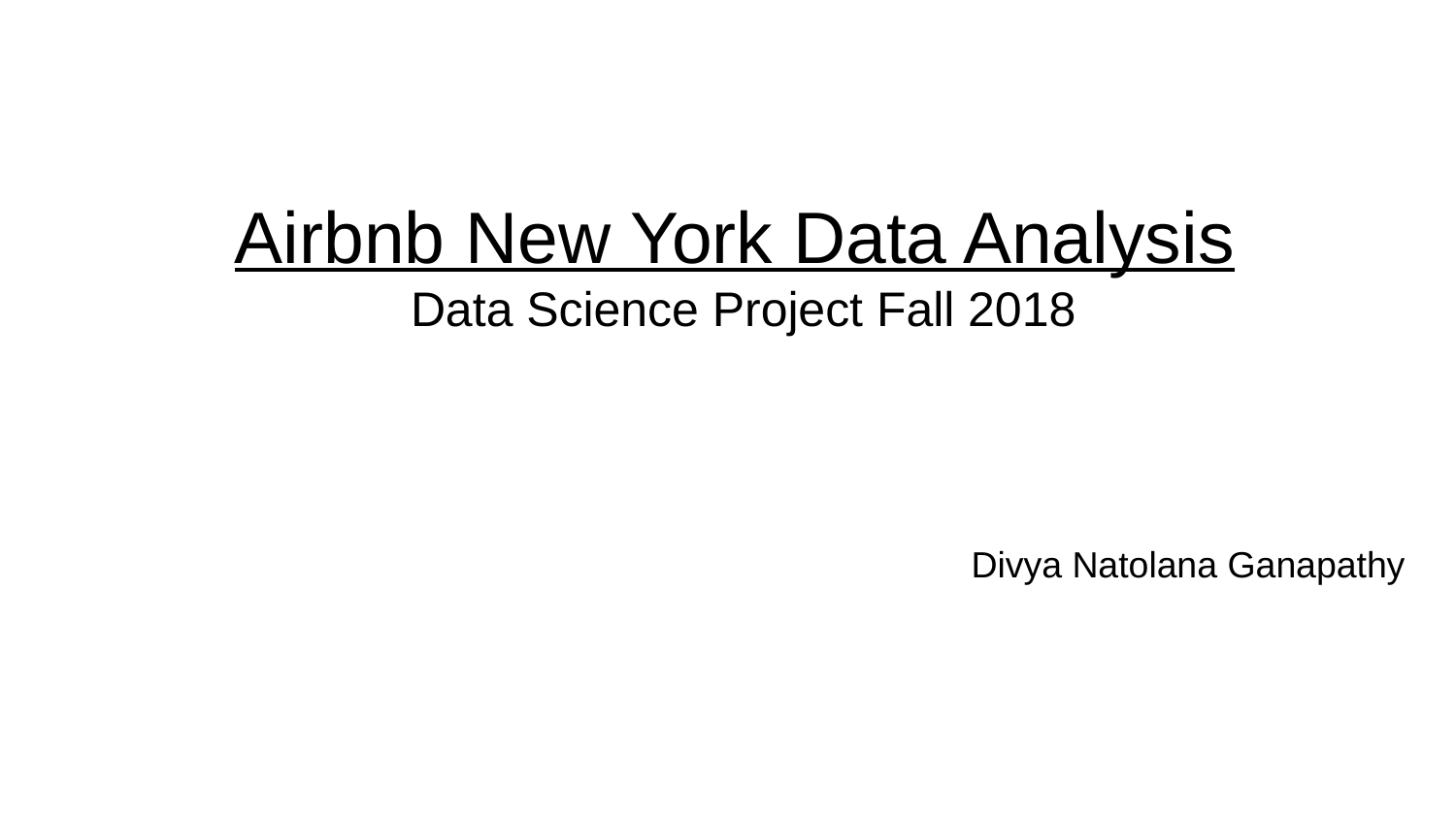

# Airbnb New York Data Analysis
Data Science Project Fall 2018

Divya Natolana Ganapathy